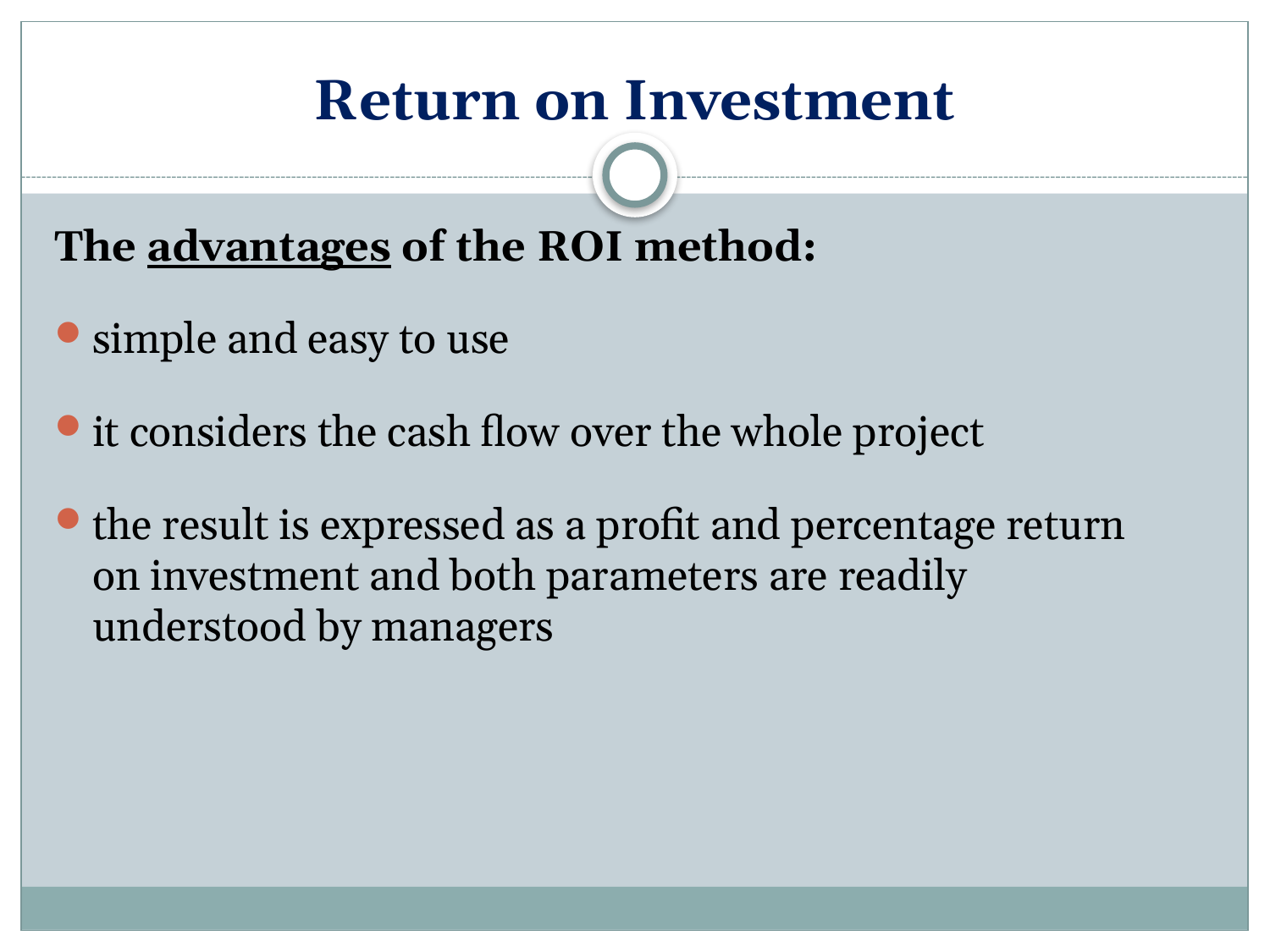

# Return on Investment
The advantages of the ROI method:
simple and easy to use
it considers the cash flow over the whole project
the result is expressed as a profit and percentage return on investment and both parameters are readily understood by managers